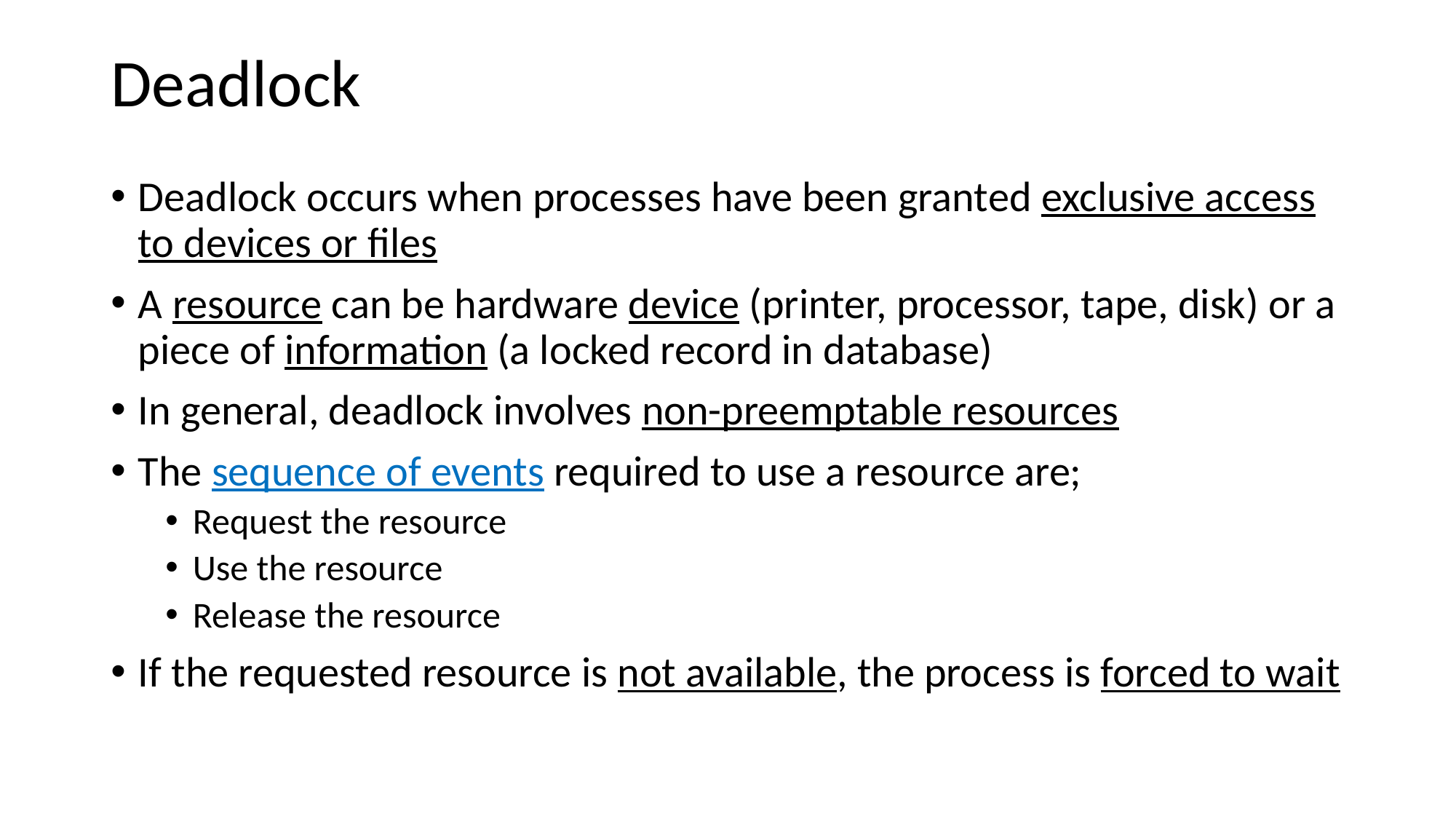

# Deadlock
Deadlock occurs when processes have been granted exclusive access to devices or files
A resource can be hardware device (printer, processor, tape, disk) or a piece of information (a locked record in database)
In general, deadlock involves non-preemptable resources
The sequence of events required to use a resource are;
Request the resource
Use the resource
Release the resource
If the requested resource is not available, the process is forced to wait